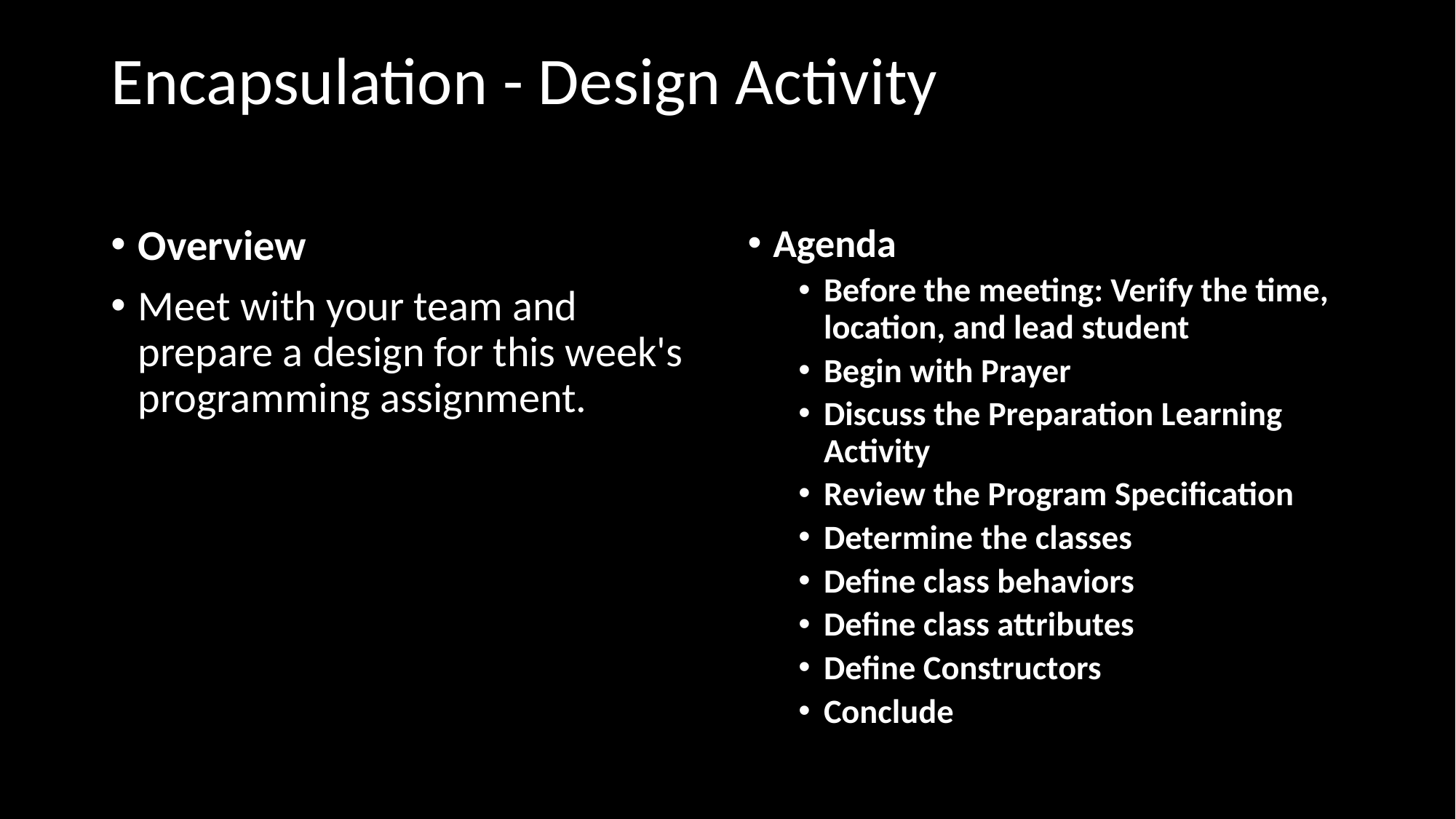

# Encapsulation - Design Activity
Overview
Meet with your team and prepare a design for this week's programming assignment.

Agenda
Before the meeting: Verify the time, location, and lead student
Begin with Prayer
Discuss the Preparation Learning Activity
Review the Program Specification
Determine the classes
Define class behaviors
Define class attributes
Define Constructors
Conclude